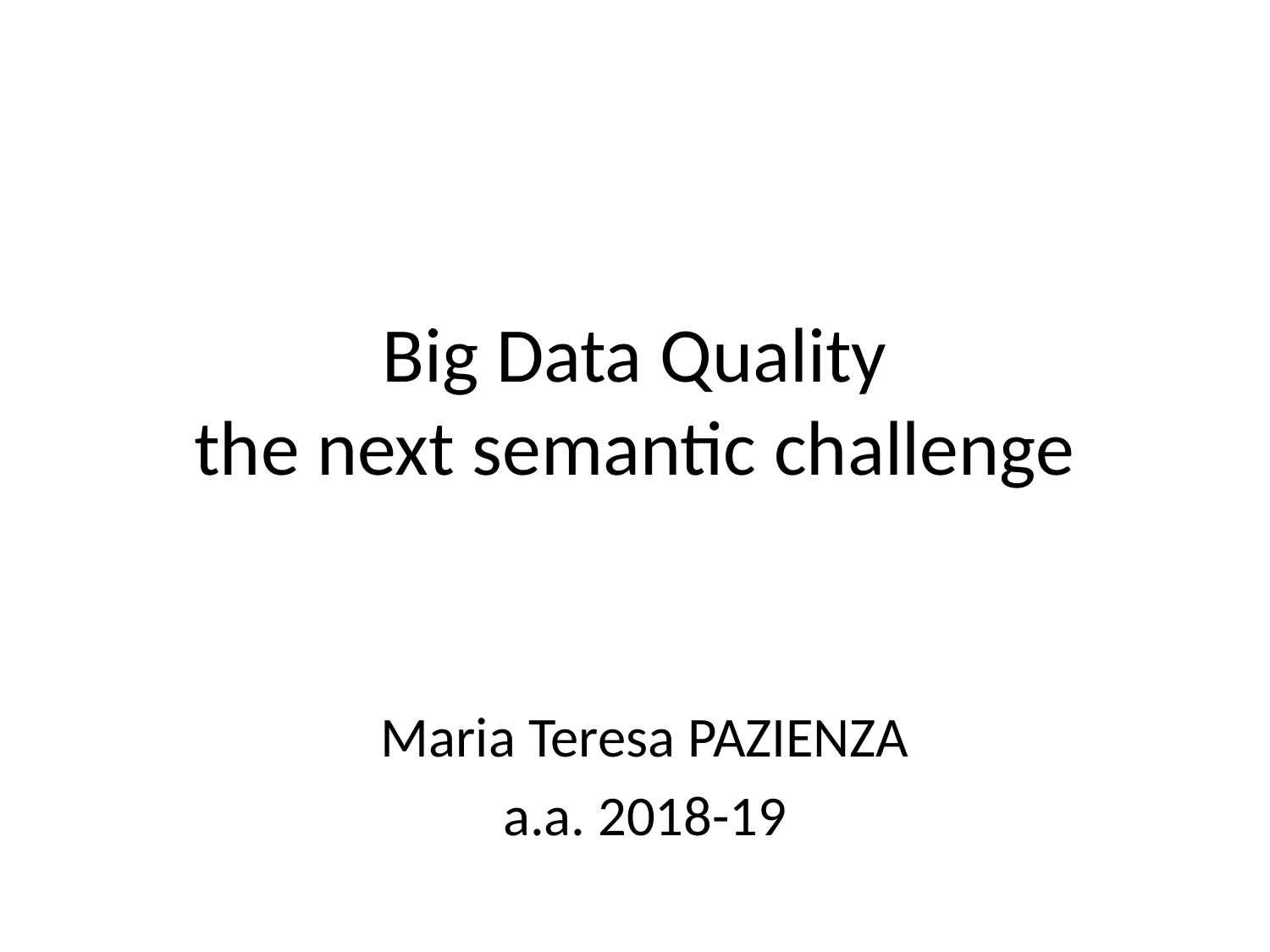

# Big Data Quality the next semantic challenge

Maria Teresa PAZIENZA
a.a. 2018-19